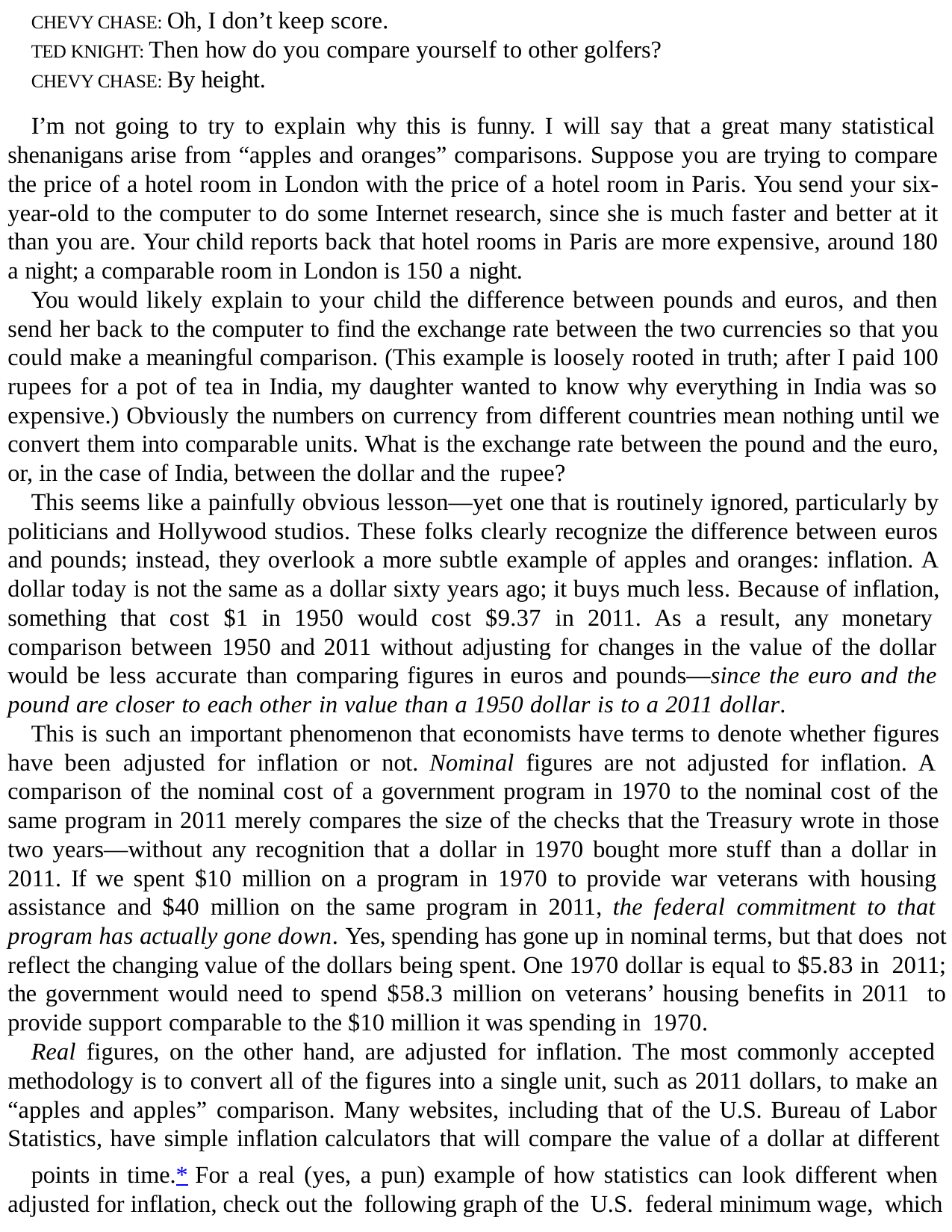

CHEVY CHASE: Oh, I don’t keep score.
TED KNIGHT: Then how do you compare yourself to other golfers?
CHEVY CHASE: By height.
I’m not going to try to explain why this is funny. I will say that a great many statistical  shenanigans arise from “apples and oranges” comparisons. Suppose you are trying to compare  the price of a hotel room in London with the price of a hotel room in Paris. You send your six-  year-old to the computer to do some Internet research, since she is much faster and better at it  than you are. Your child reports back that hotel rooms in Paris are more expensive, around 180  a night; a comparable room in London is 150 a night.
You would likely explain to your child the difference between pounds and euros, and then  send her back to the computer to find the exchange rate between the two currencies so that you  could make a meaningful comparison. (This example is loosely rooted in truth; after I paid 100  rupees for a pot of tea in India, my daughter wanted to know why everything in India was so  expensive.) Obviously the numbers on currency from different countries mean nothing until we  convert them into comparable units. What is the exchange rate between the pound and the euro,  or, in the case of India, between the dollar and the rupee?
This seems like a painfully obvious lesson—yet one that is routinely ignored, particularly by  politicians and Hollywood studios. These folks clearly recognize the difference between euros  and pounds; instead, they overlook a more subtle example of apples and oranges: inflation. A  dollar today is not the same as a dollar sixty years ago; it buys much less. Because of inflation,  something that cost $1 in 1950 would cost $9.37 in 2011. As a result, any monetary  comparison between 1950 and 2011 without adjusting for changes in the value of the dollar  would be less accurate than comparing figures in euros and pounds—since the euro and the  pound are closer to each other in value than a 1950 dollar is to a 2011 dollar.
This is such an important phenomenon that economists have terms to denote whether figures  have been adjusted for inflation or not. Nominal figures are not adjusted for inflation. A  comparison of the nominal cost of a government program in 1970 to the nominal cost of the  same program in 2011 merely compares the size of the checks that the Treasury wrote in those  two years—without any recognition that a dollar in 1970 bought more stuff than a dollar in  2011. If we spent $10 million on a program in 1970 to provide war veterans with housing  assistance and $40 million on the same program in 2011, the federal commitment to that  program has actually gone down. Yes, spending has gone up in nominal terms, but that does  not reflect the changing value of the dollars being spent. One 1970 dollar is equal to $5.83 in  2011; the government would need to spend $58.3 million on veterans’ housing benefits in 2011  to provide support comparable to the $10 million it was spending in 1970.
Real figures, on the other hand, are adjusted for inflation. The most commonly accepted  methodology is to convert all of the figures into a single unit, such as 2011 dollars, to make an  “apples and apples” comparison. Many websites, including that of the U.S. Bureau of Labor  Statistics, have simple inflation calculators that will compare the value of a dollar at different
points in time.* For a real (yes, a pun) example of how statistics can look different when  adjusted for inflation, check out the  following graph of the U.S.  federal minimum wage,  which